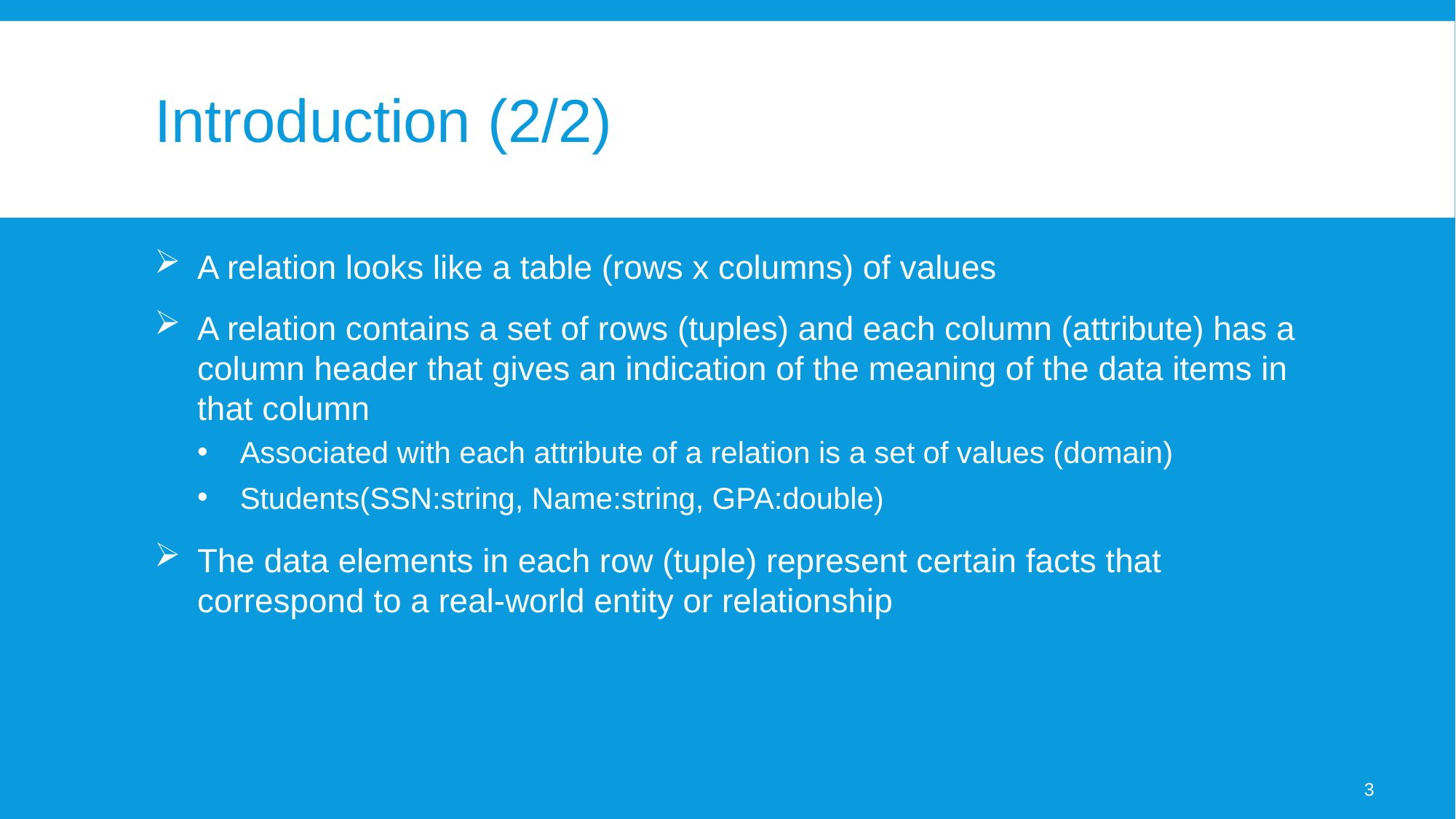

# Introduction (2/2)
A relation looks like a table (rows x columns) of values
A relation contains a set of rows (tuples) and each column (attribute) has a column header that gives an indication of the meaning of the data items in that column
Associated with each attribute of a relation is a set of values (domain)
Students(SSN:string, Name:string, GPA:double)
The data elements in each row (tuple) represent certain facts that correspond to a real-world entity or relationship

3